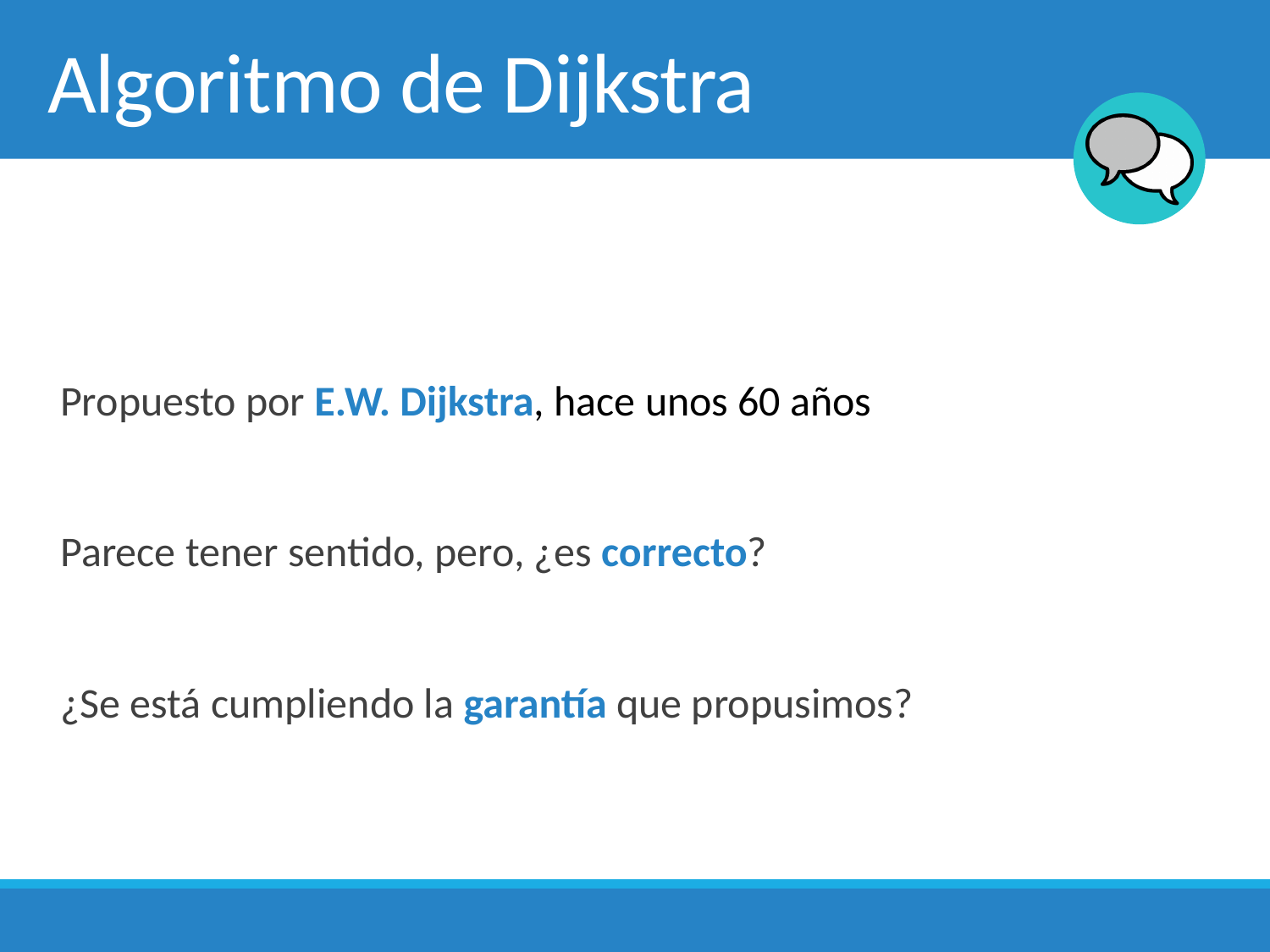

# Algoritmo de Dijkstra
Propuesto por E.W. Dijkstra, hace unos 60 años

Parece tener sentido, pero, ¿es correcto?

¿Se está cumpliendo la garantía que propusimos?